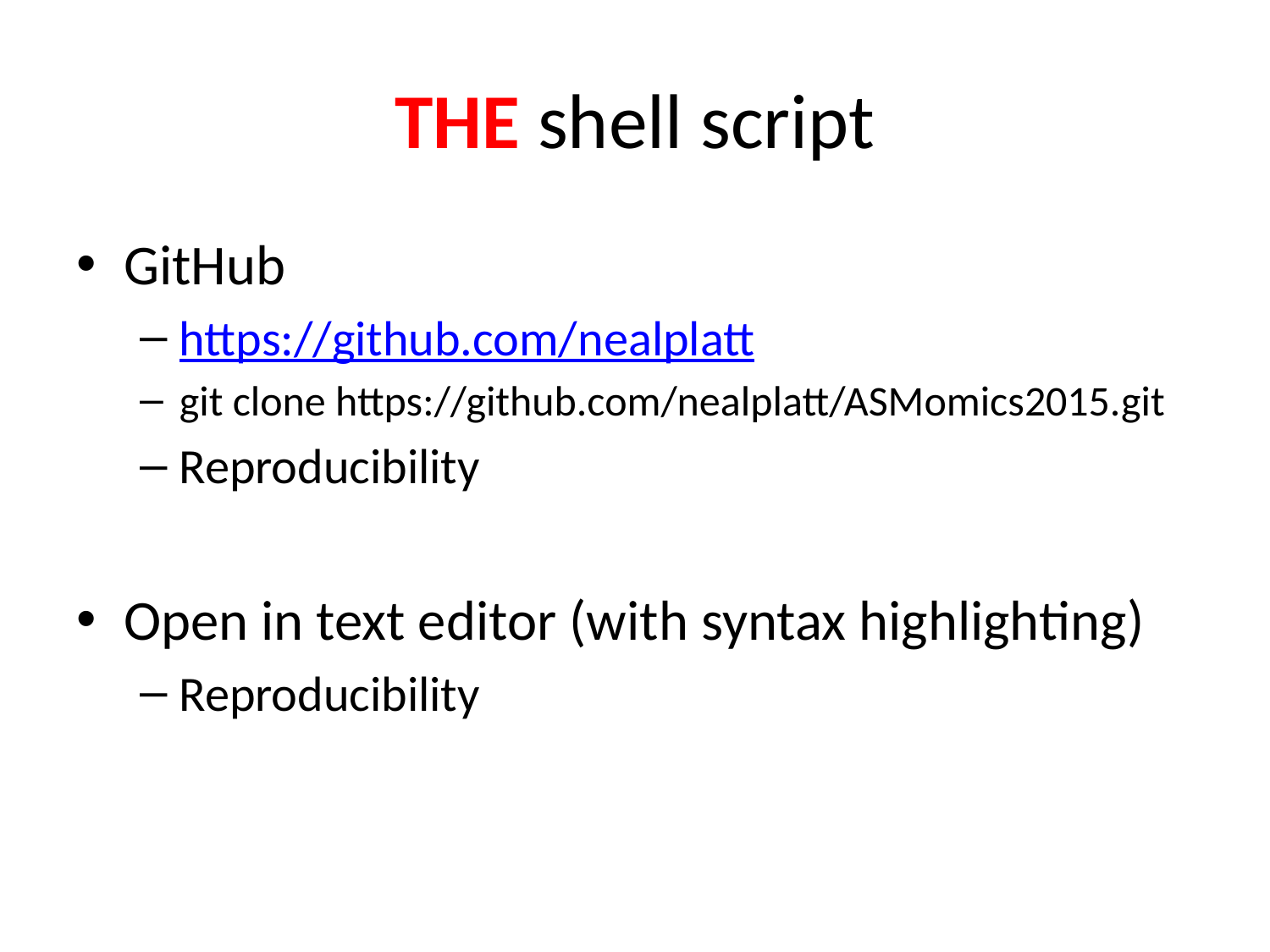

# THE shell script
GitHub
https://github.com/nealplatt
git clone https://github.com/nealplatt/ASMomics2015.git
Reproducibility

Open in text editor (with syntax highlighting)
Reproducibility